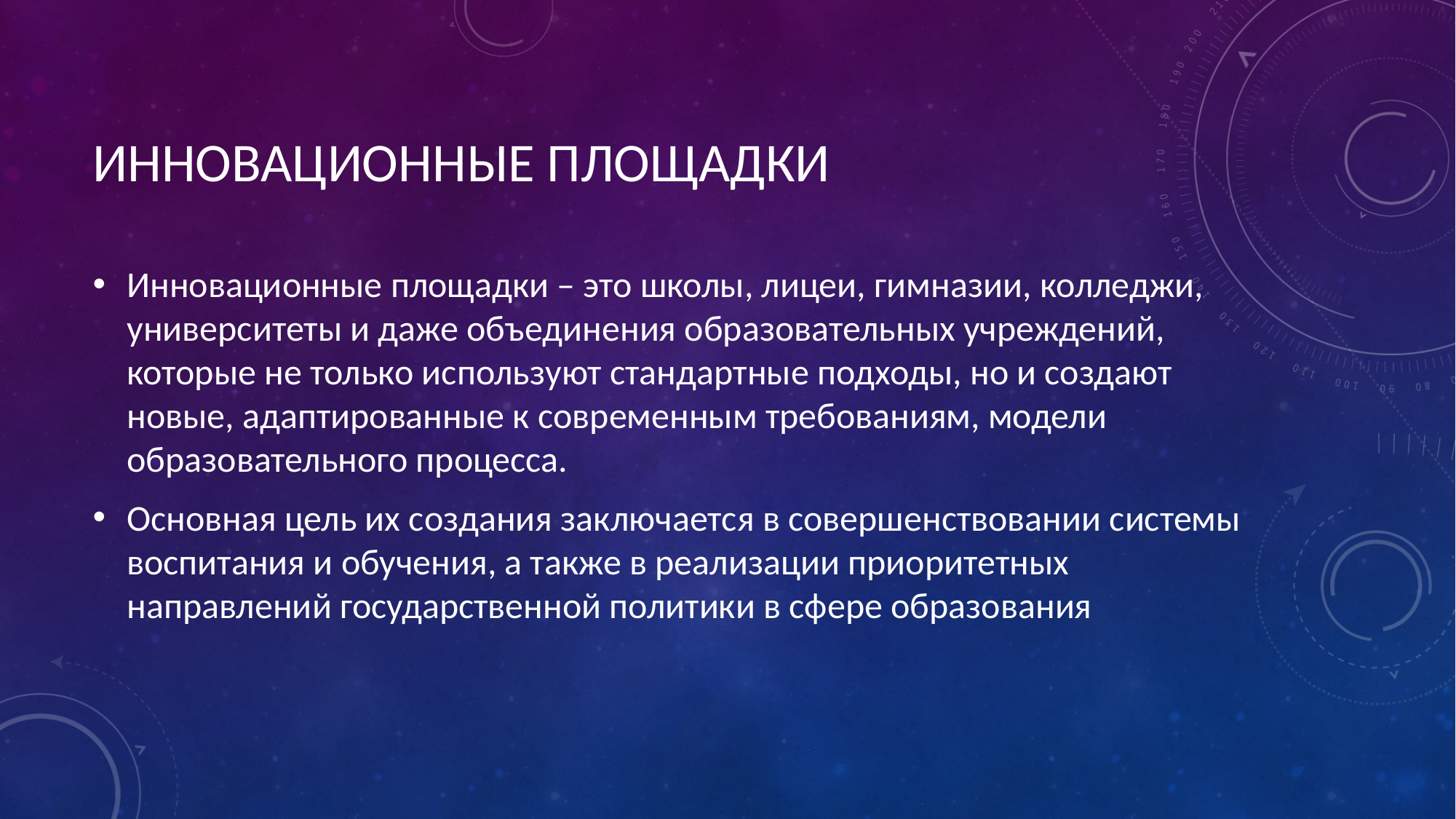

# Инновационные площадки
Инновационные площадки – это школы, лицеи, гимназии, колледжи, университеты и даже объединения образовательных учреждений, которые не только используют стандартные подходы, но и создают новые, адаптированные к современным требованиям, модели образовательного процесса.
Основная цель их создания заключается в совершенствовании системы воспитания и обучения, а также в реализации приоритетных направлений государственной политики в сфере образования